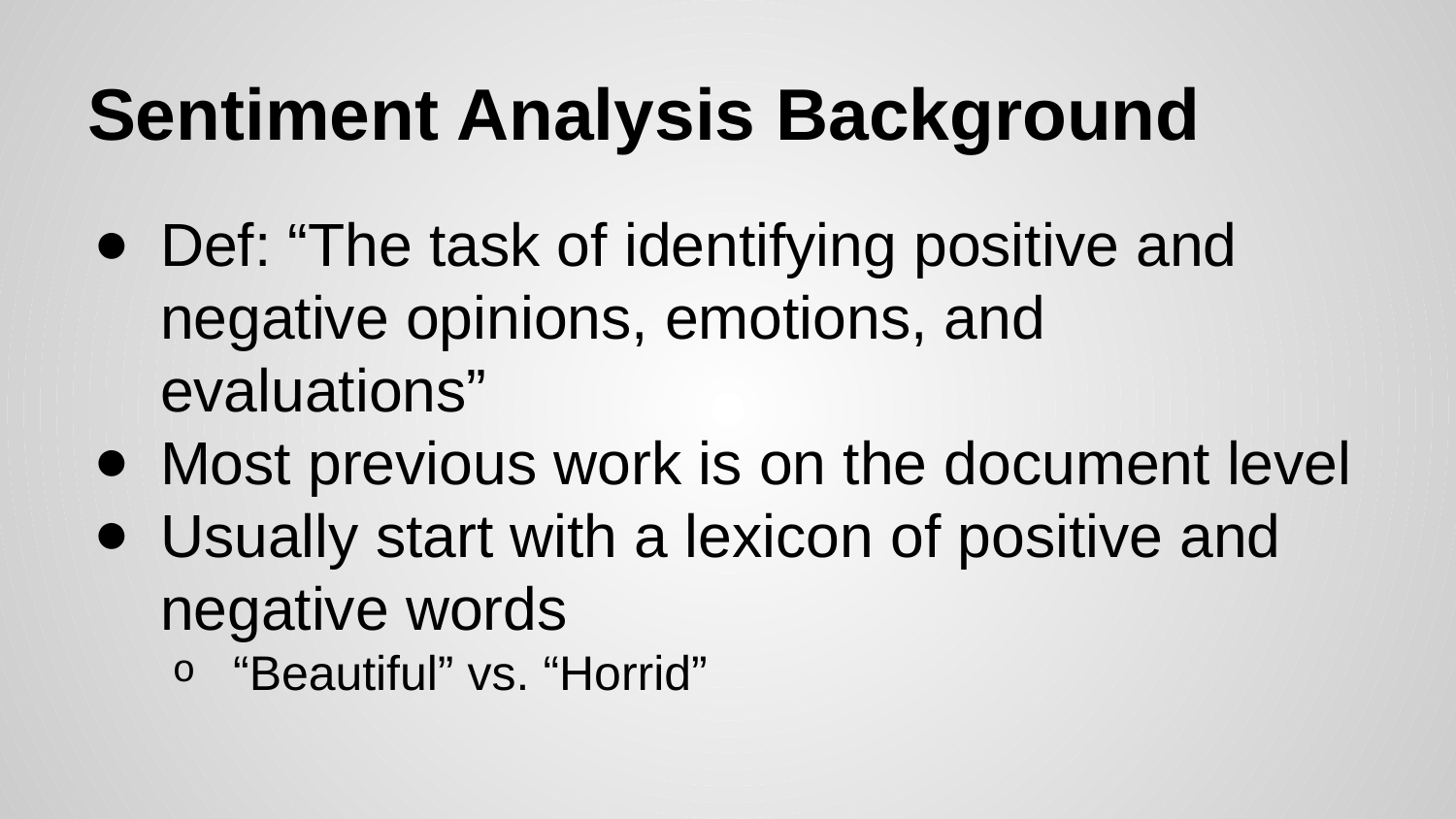

# Sentiment Analysis Background
Def: “The task of identifying positive and negative opinions, emotions, and evaluations”
Most previous work is on the document level
Usually start with a lexicon of positive and negative words
“Beautiful” vs. “Horrid”